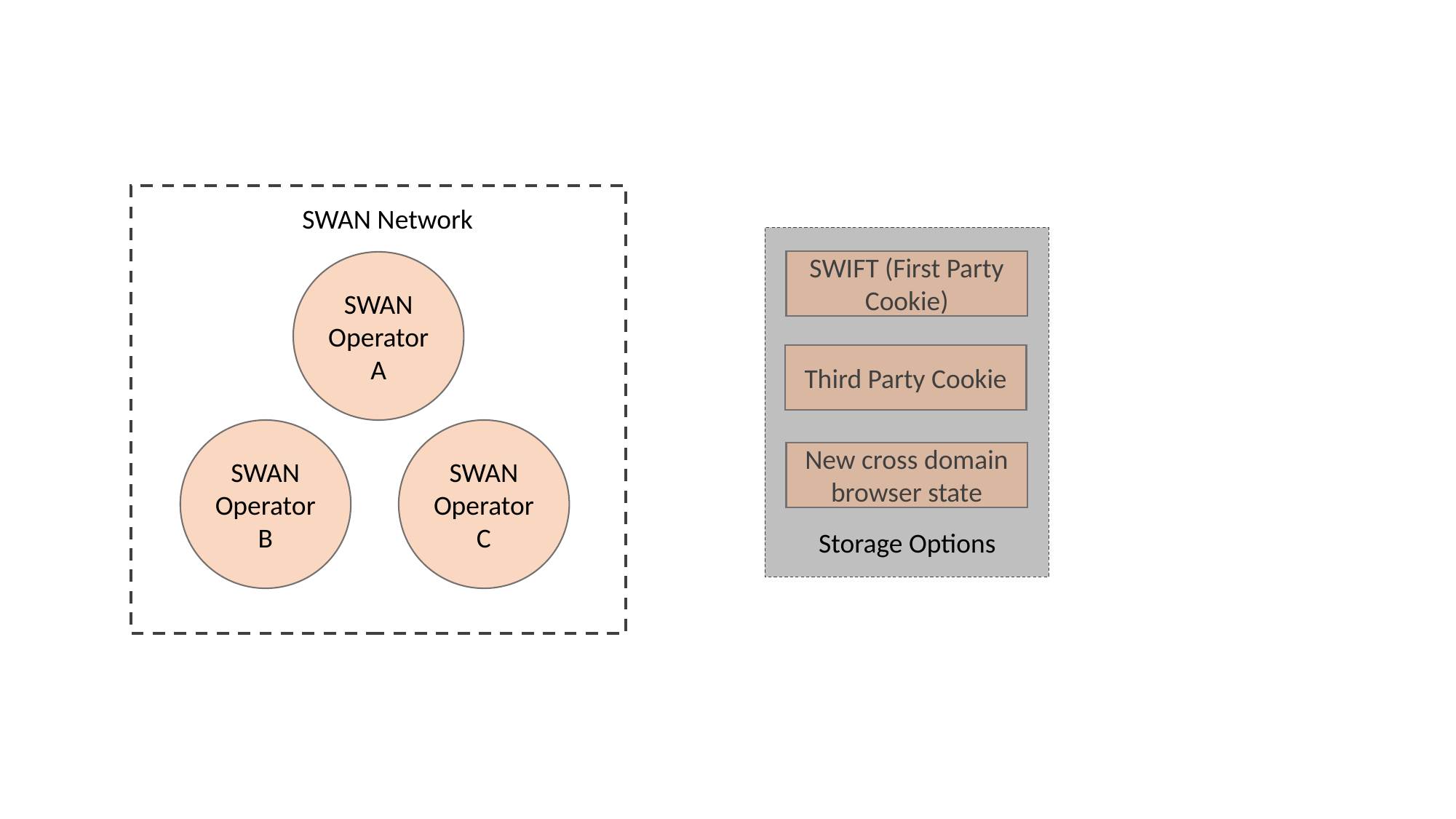

SWAN Network

SWIFT (First Party Cookie)
SWAN
Operator
A
Third Party Cookie
SWAN
Operator
B
SWAN
Operator
C
New cross domain browser state
Storage Options